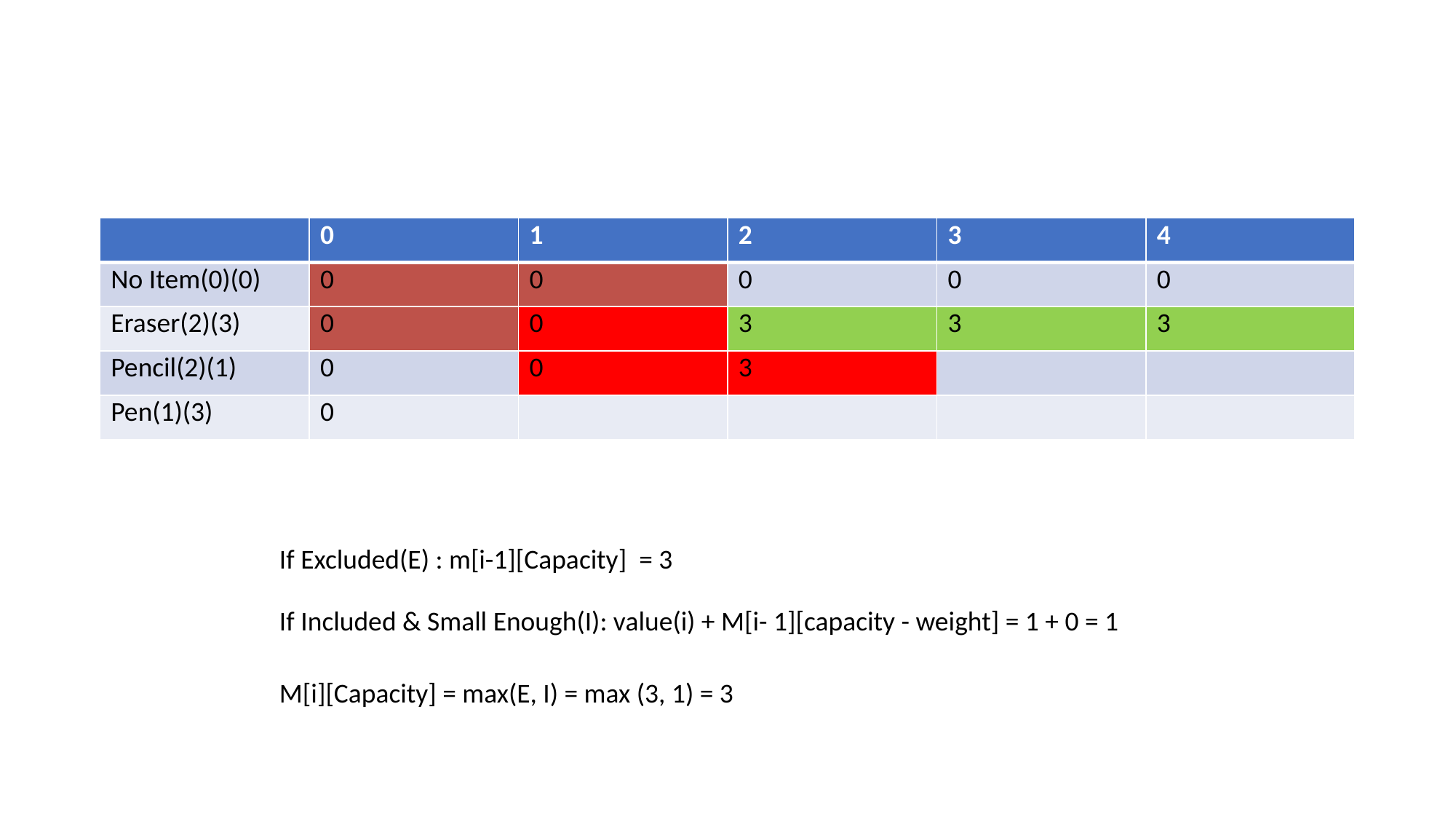

|  | 0 | 1 | 2 | 3 | 4 |
| --- | --- | --- | --- | --- | --- |
| No Item(0)(0) | 0 | 0 | 0 | 0 | 0 |
| Eraser(2)(3) | 0 | 0 | 3 | 3 | 3 |
| Pencil(2)(1) | 0 | 0 | 3 |  |  |
| Pen(1)(3) | 0 |  |  |  |  |
If Excluded(E) : m[i-1][Capacity]  = 3
If Included & Small Enough(I): value(i) + M[i- 1][capacity - weight] = 1 + 0 = 1
M[i][Capacity] = max(E, I) = max (3, 1) = 3